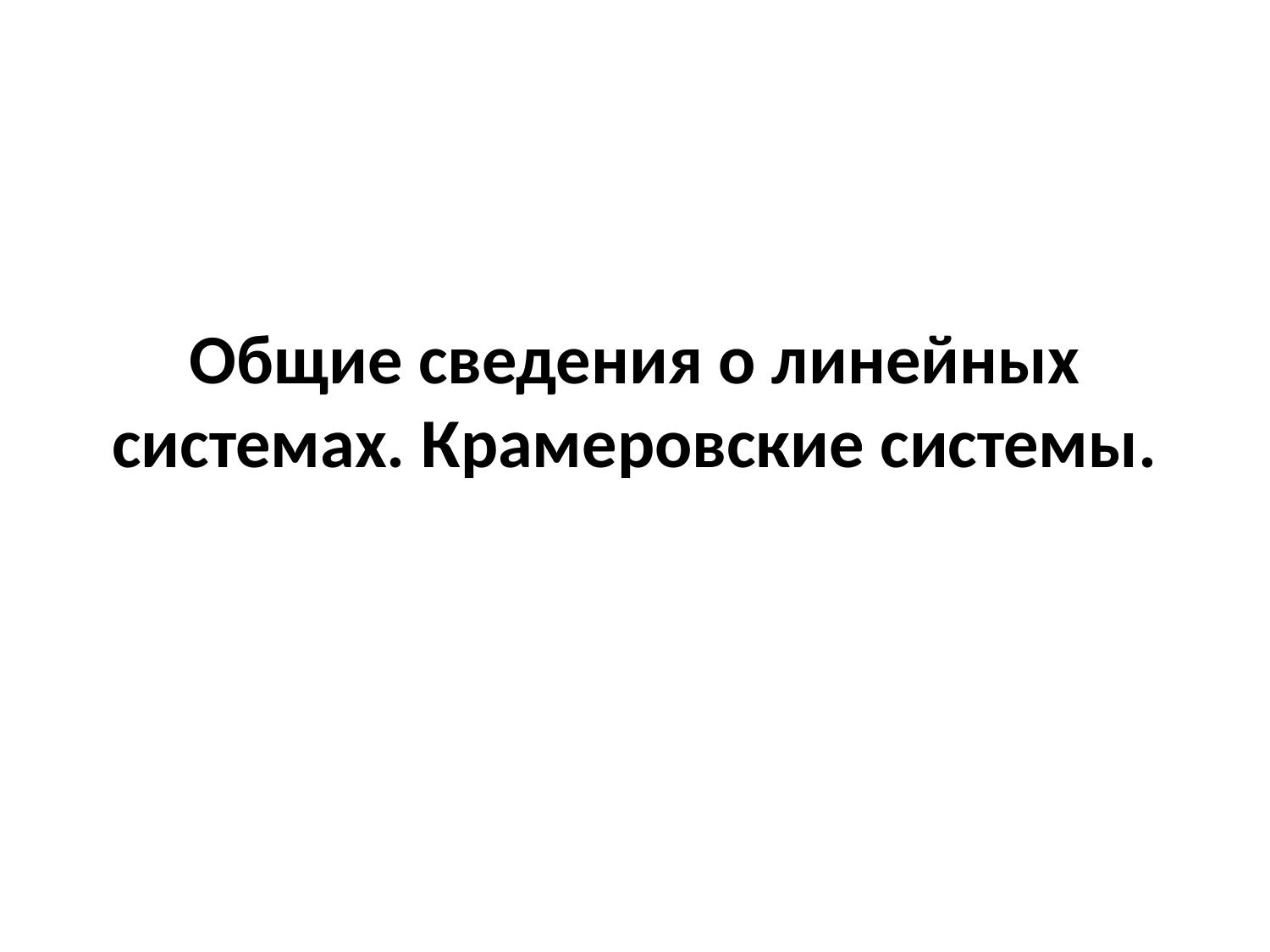

# Общие сведения о линейных системах. Крамеровские системы.